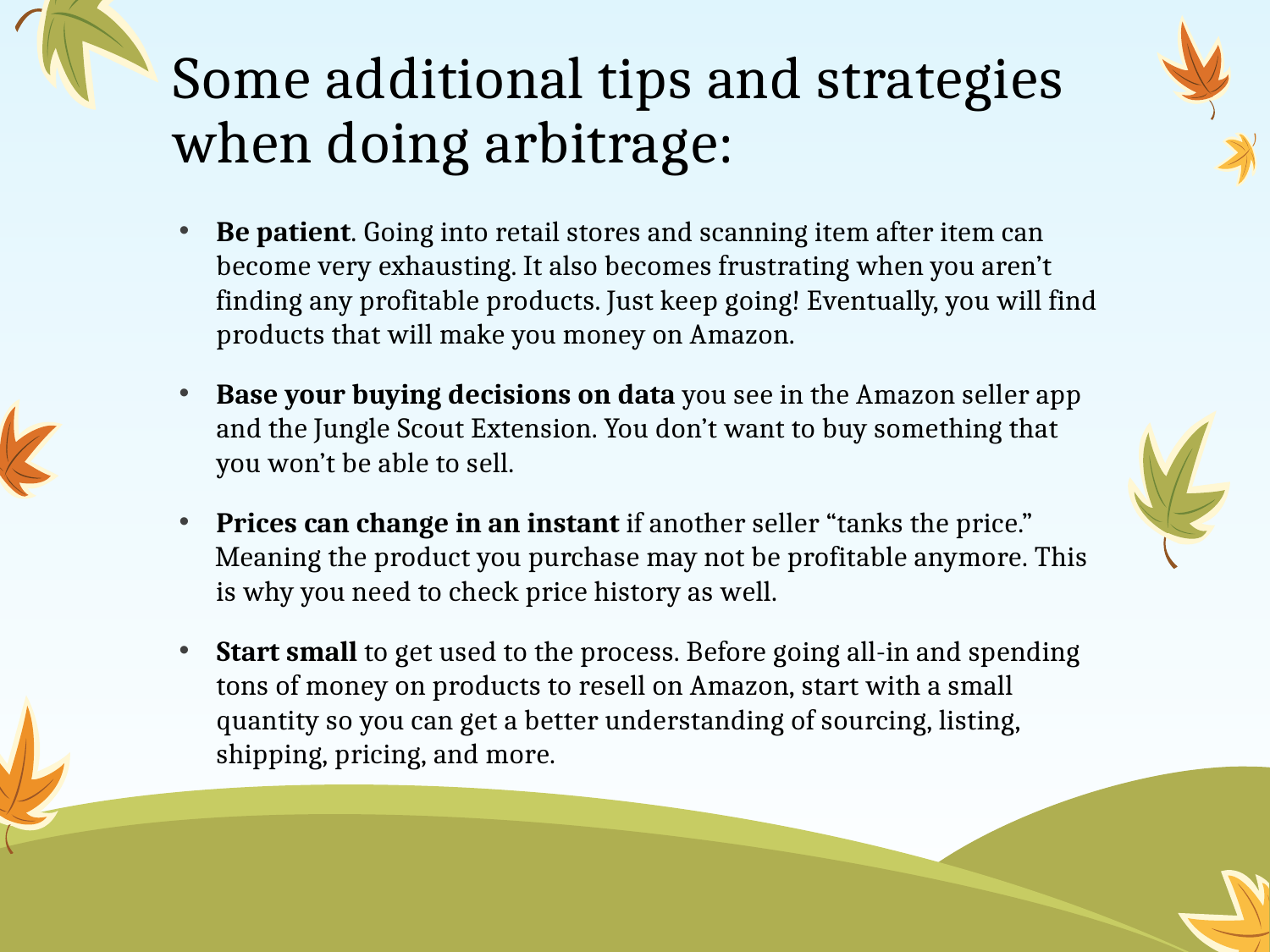

# Some additional tips and strategies when doing arbitrage:
Be patient. Going into retail stores and scanning item after item can become very exhausting. It also becomes frustrating when you aren’t finding any profitable products. Just keep going! Eventually, you will find products that will make you money on Amazon.
Base your buying decisions on data you see in the Amazon seller app and the Jungle Scout Extension. You don’t want to buy something that you won’t be able to sell.
Prices can change in an instant if another seller “tanks the price.” Meaning the product you purchase may not be profitable anymore. This is why you need to check price history as well.
Start small to get used to the process. Before going all-in and spending tons of money on products to resell on Amazon, start with a small quantity so you can get a better understanding of sourcing, listing, shipping, pricing, and more.